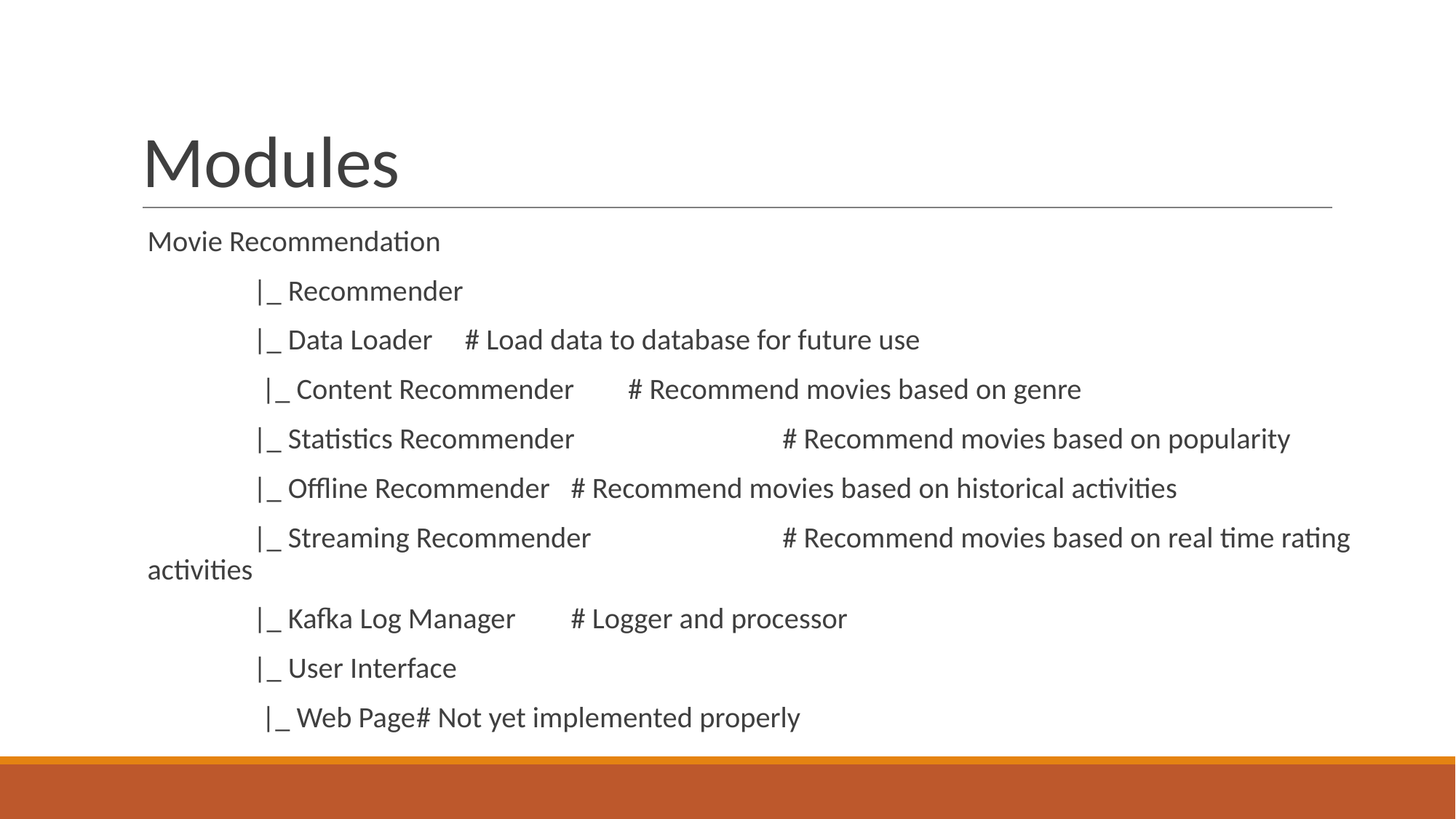

# Modules
Movie Recommendation
	|_ Recommender
		|_ Data Loader					# Load data to database for future use
|_ Content Recommender			# Recommend movies based on genre
		|_ Statistics Recommender		# Recommend movies based on popularity
		|_ Offline Recommender			# Recommend movies based on historical activities
		|_ Streaming Recommender		# Recommend movies based on real time rating activities
		|_ Kafka Log Manager 			# Logger and processor
	|_ User Interface
|_ Web Page						# Not yet implemented properly